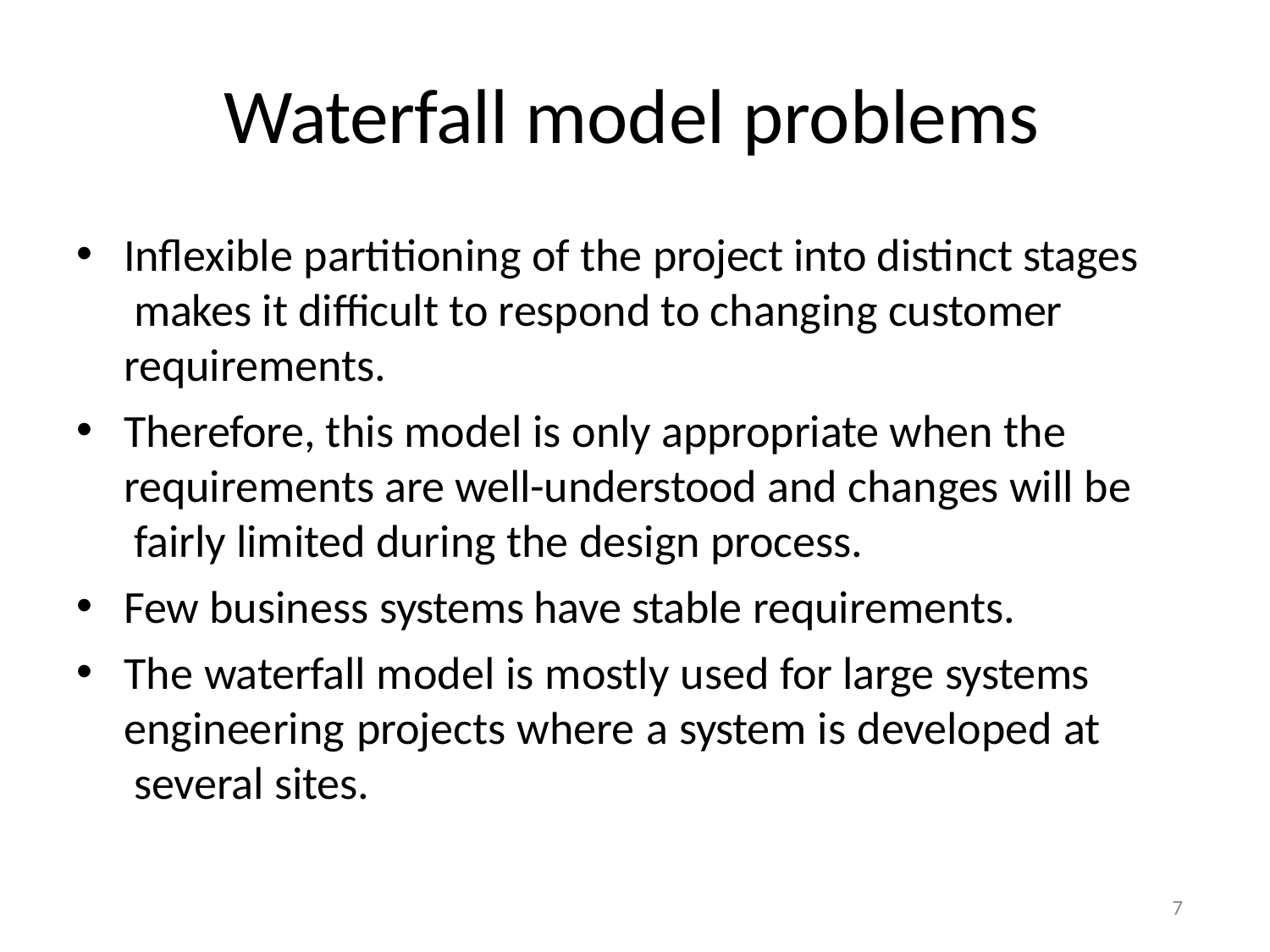

# Waterfall model problems
Inflexible partitioning of the project into distinct stages  makes it difficult to respond to changing customer  requirements.
Therefore, this model is only appropriate when the  requirements are well-understood and changes will be  fairly limited during the design process.
Few business systems have stable requirements.
The waterfall model is mostly used for large systems  engineering projects where a system is developed at  several sites.
7